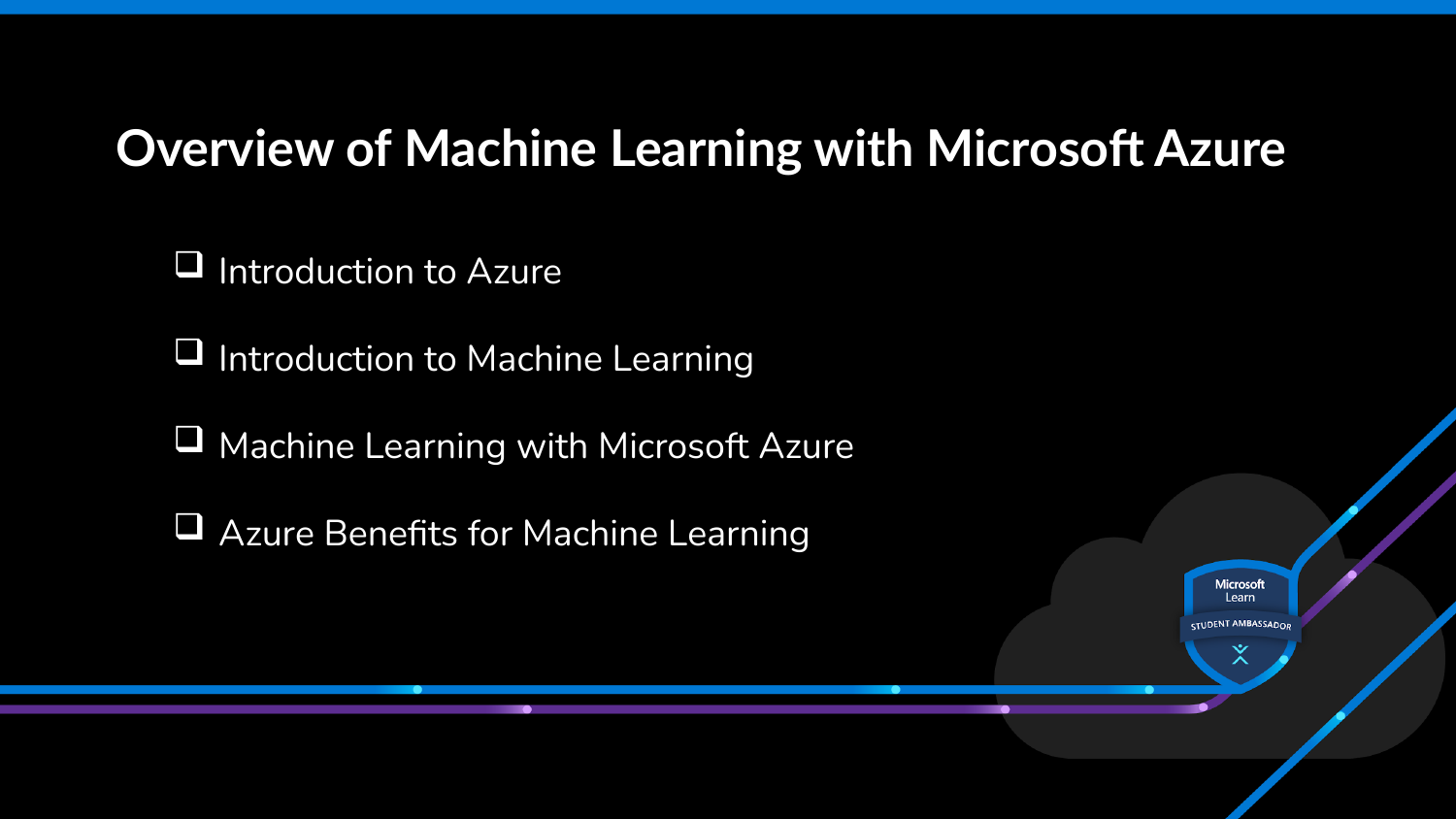

# Overview of Machine Learning with Microsoft Azure
Introduction to Azure

Introduction to Machine Learning

Machine Learning with Microsoft Azure

Azure Benefits for Machine Learning